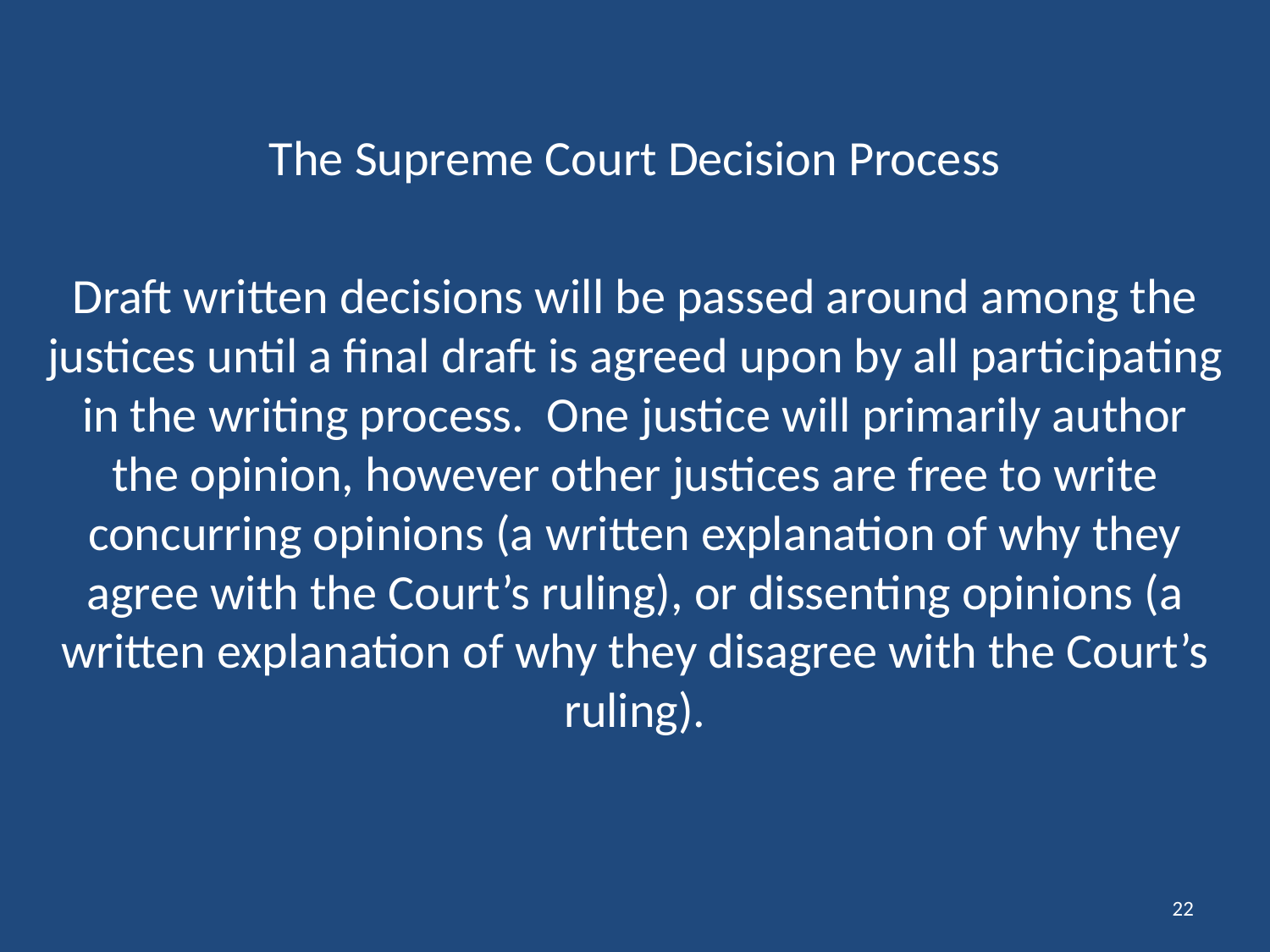

The Supreme Court Decision Process

Draft written decisions will be passed around among the justices until a final draft is agreed upon by all participating in the writing process.  One justice will primarily author the opinion, however other justices are free to write concurring opinions (a written explanation of why they agree with the Court’s ruling), or dissenting opinions (a written explanation of why they disagree with the Court’s ruling).

22